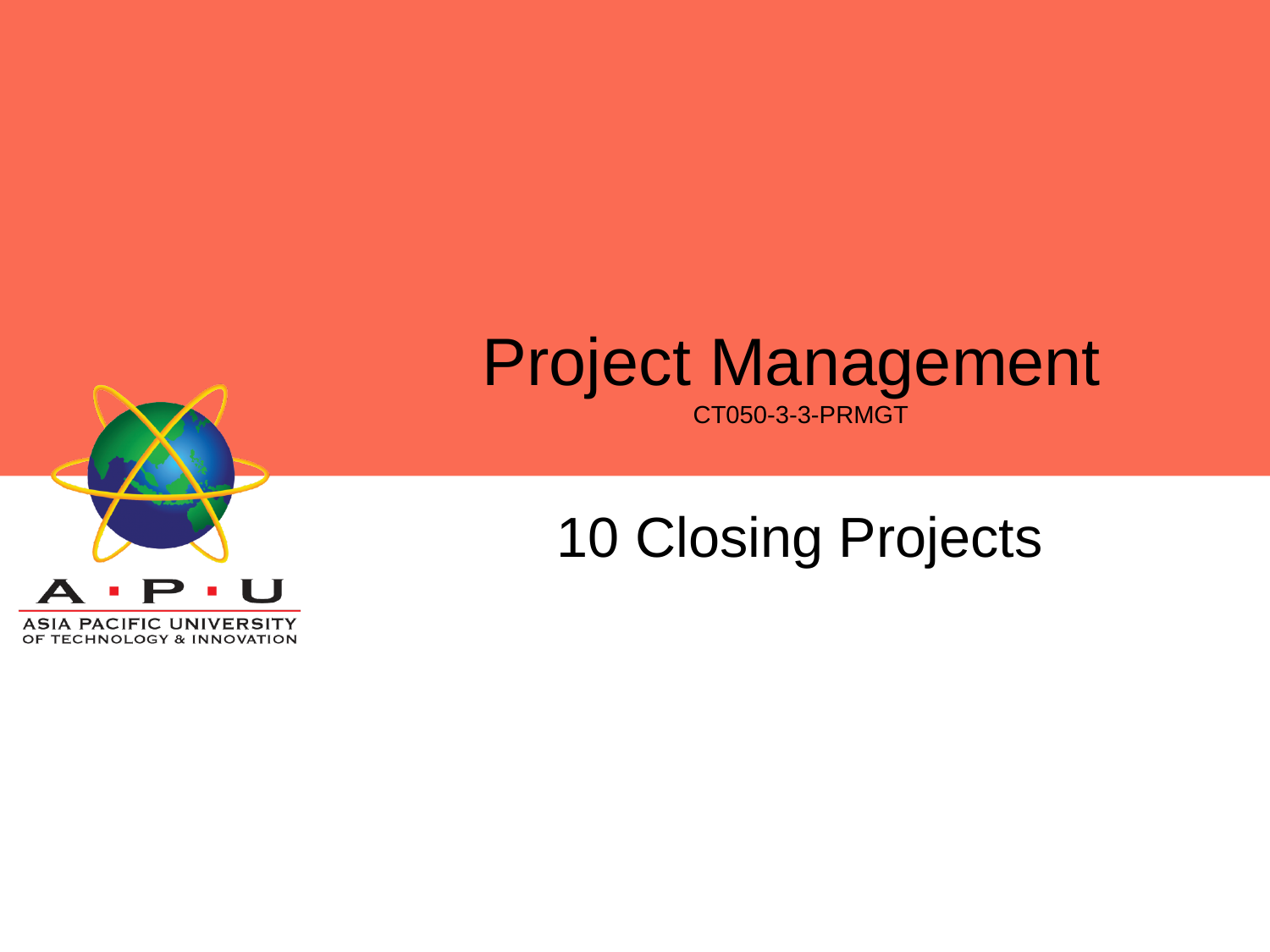

# Project Management
CT050-3-3-PRMGT
10 Closing Projects